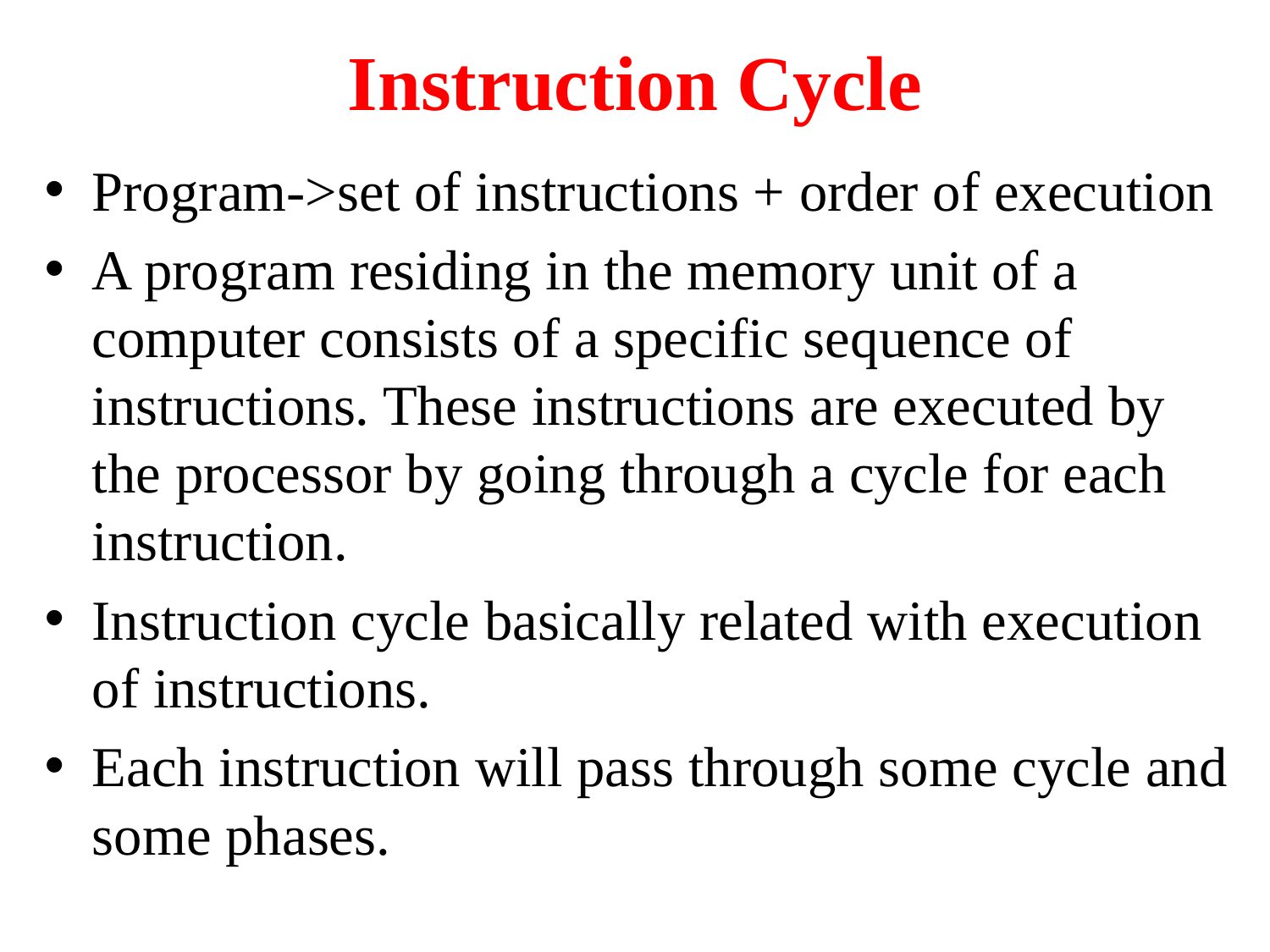

# Instruction Cycle
Program->set of instructions + order of execution
A program residing in the memory unit of a computer consists of a specific sequence of instructions. These instructions are executed by the processor by going through a cycle for each instruction.
Instruction cycle basically related with execution of instructions.
Each instruction will pass through some cycle and some phases.